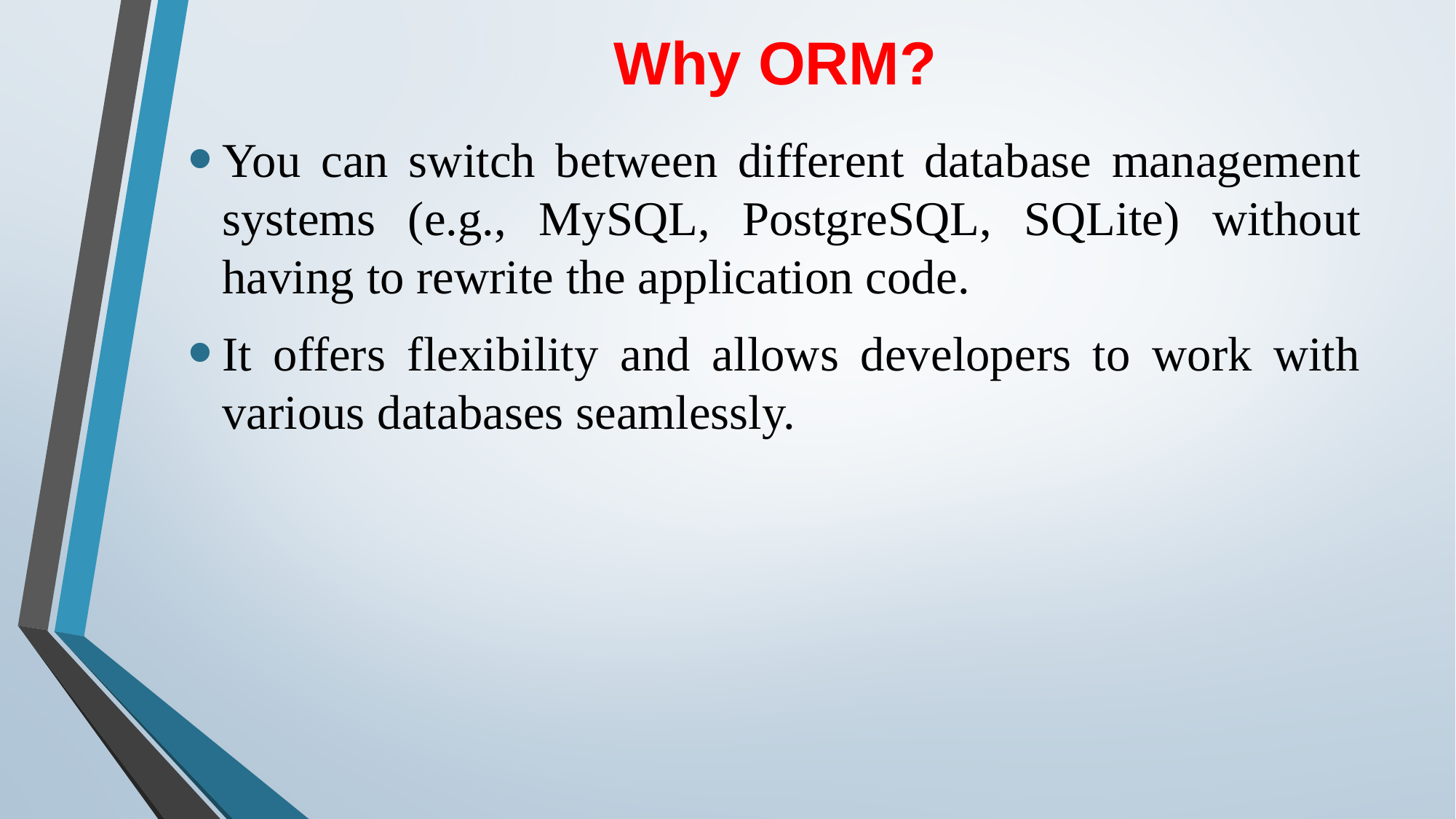

# Why ORM?
You can switch between different database management systems (e.g., MySQL, PostgreSQL, SQLite) without having to rewrite the application code.
It offers flexibility and allows developers to work with various databases seamlessly.